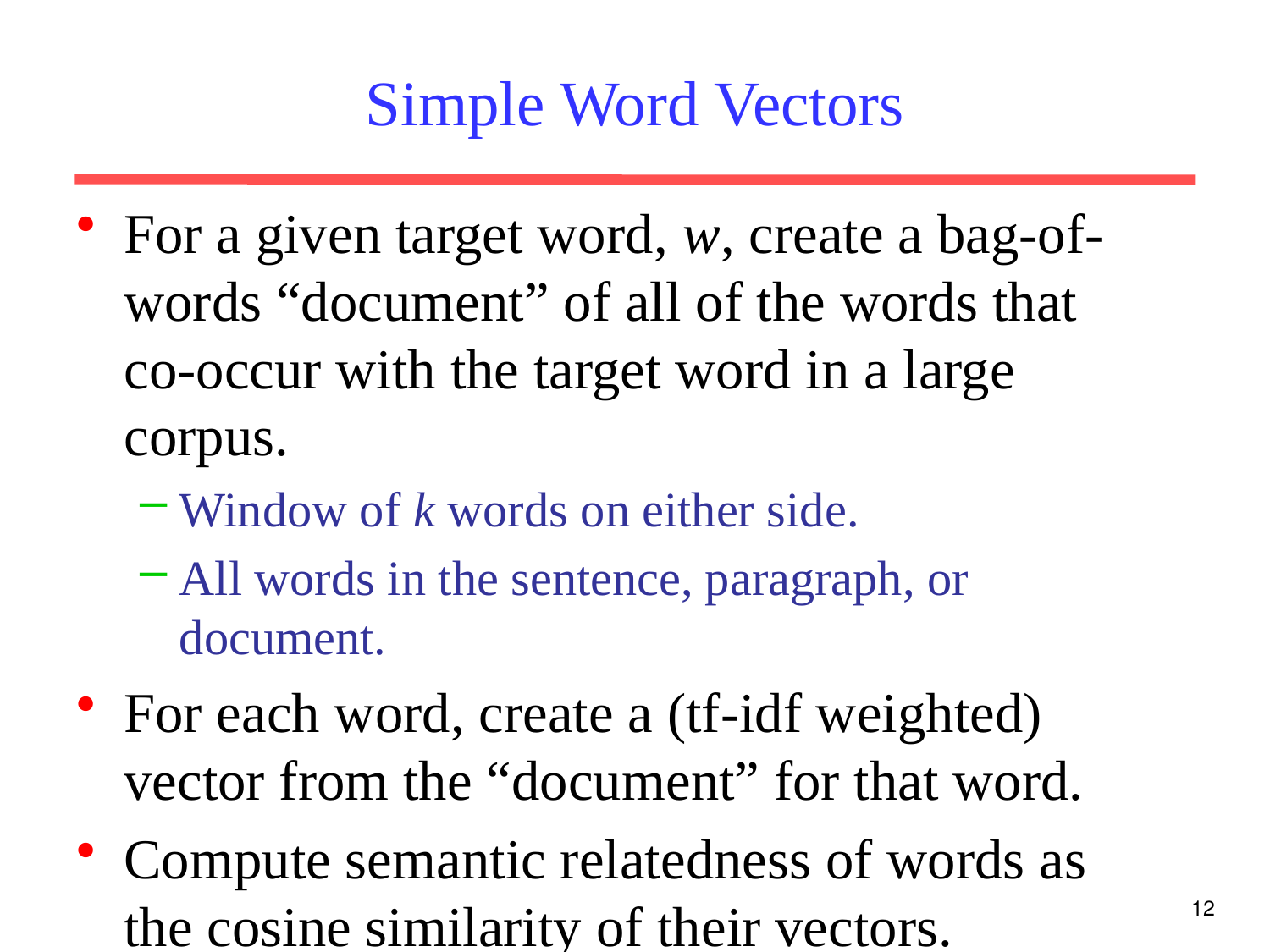

# Simple Word Vectors
For a given target word, w, create a bag-of-words “document” of all of the words that co-occur with the target word in a large corpus.
Window of k words on either side.
All words in the sentence, paragraph, or document.
For each word, create a (tf-idf weighted) vector from the “document” for that word.
Compute semantic relatedness of words as the cosine similarity of their vectors.
12